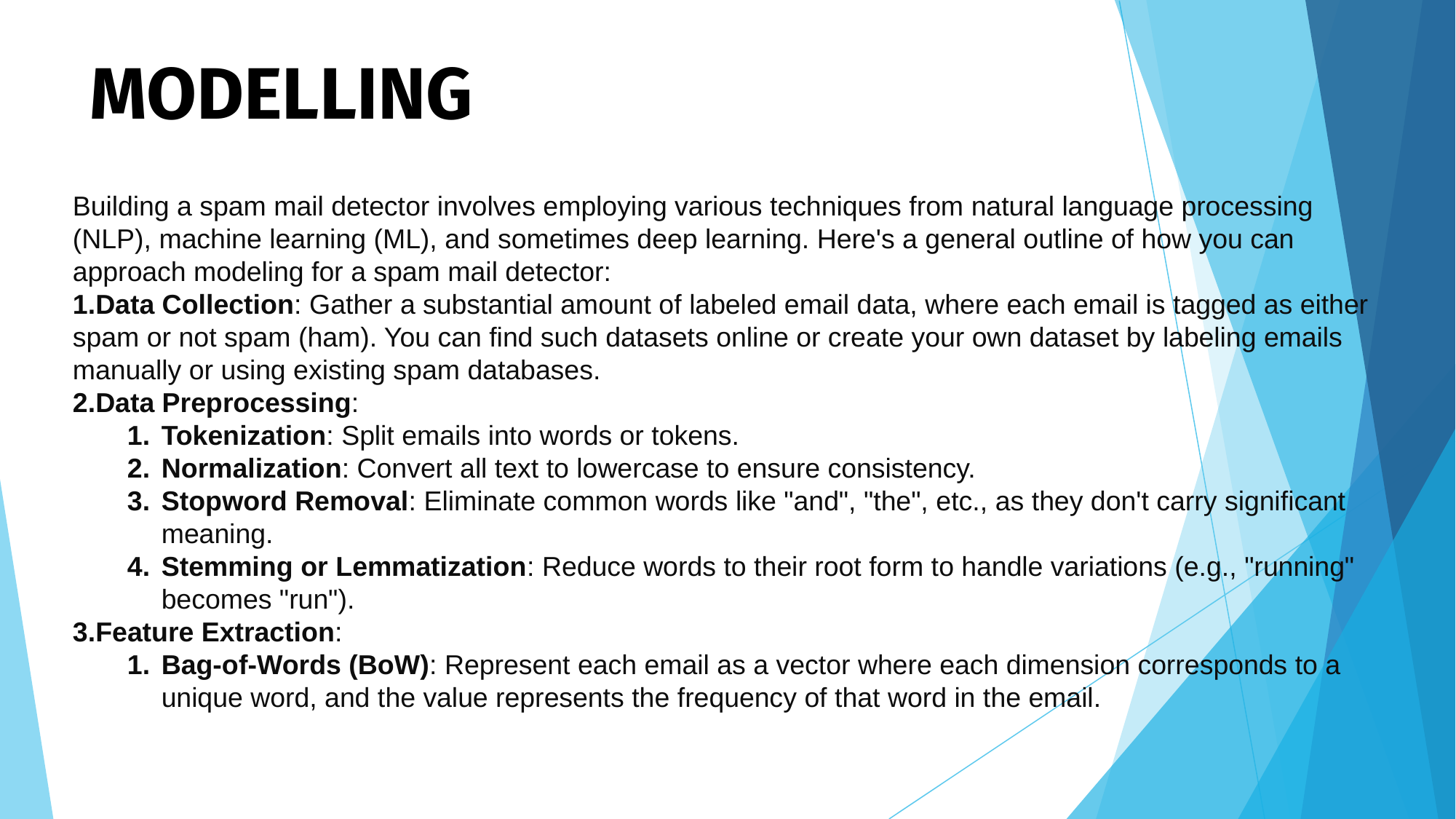

# MODELLING
Building a spam mail detector involves employing various techniques from natural language processing (NLP), machine learning (ML), and sometimes deep learning. Here's a general outline of how you can approach modeling for a spam mail detector:
Data Collection: Gather a substantial amount of labeled email data, where each email is tagged as either spam or not spam (ham). You can find such datasets online or create your own dataset by labeling emails manually or using existing spam databases.
Data Preprocessing:
Tokenization: Split emails into words or tokens.
Normalization: Convert all text to lowercase to ensure consistency.
Stopword Removal: Eliminate common words like "and", "the", etc., as they don't carry significant meaning.
Stemming or Lemmatization: Reduce words to their root form to handle variations (e.g., "running" becomes "run").
Feature Extraction:
Bag-of-Words (BoW): Represent each email as a vector where each dimension corresponds to a unique word, and the value represents the frequency of that word in the email.